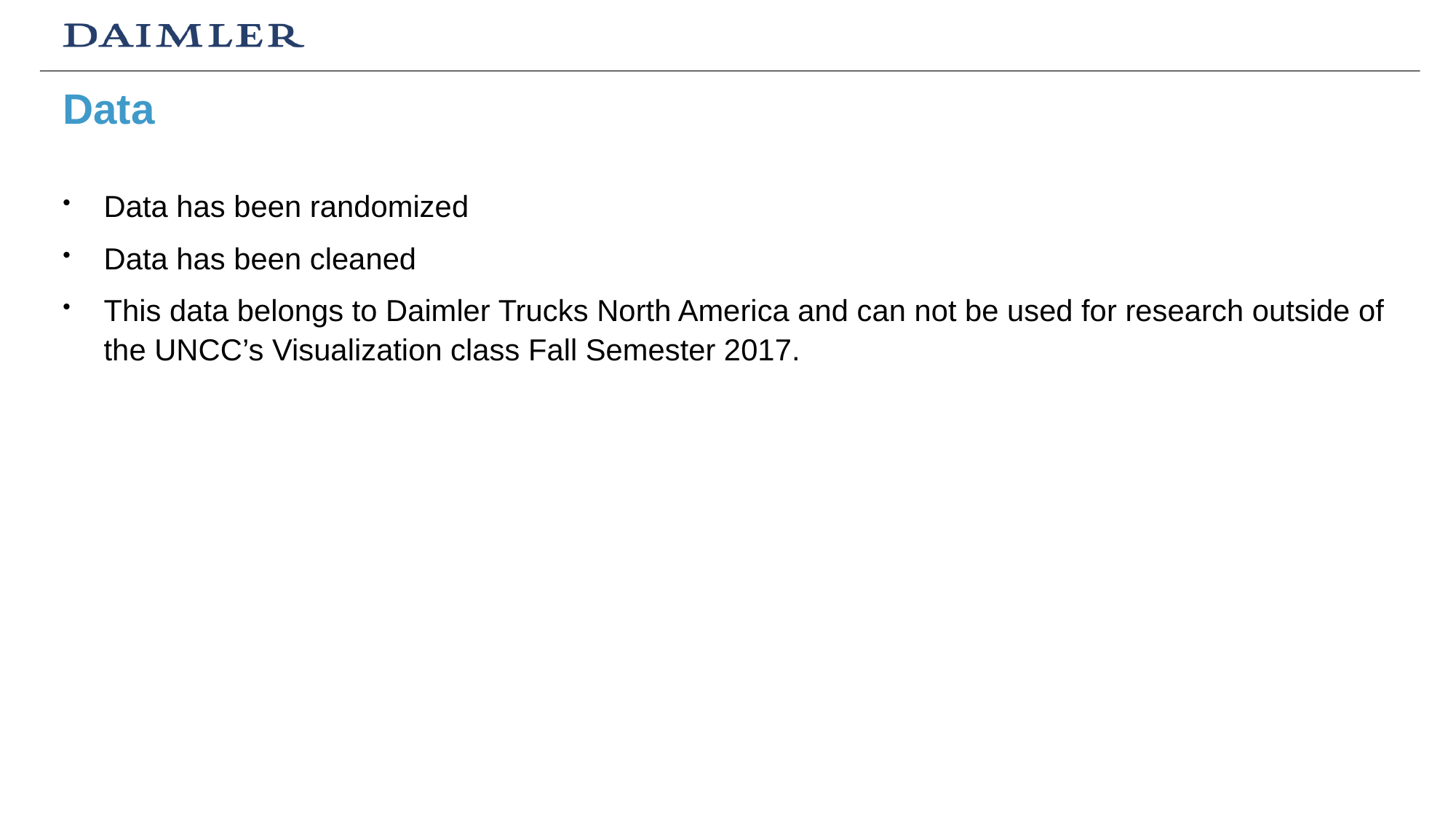

# Data
Data has been randomized
Data has been cleaned
This data belongs to Daimler Trucks North America and can not be used for research outside of the UNCC’s Visualization class Fall Semester 2017.